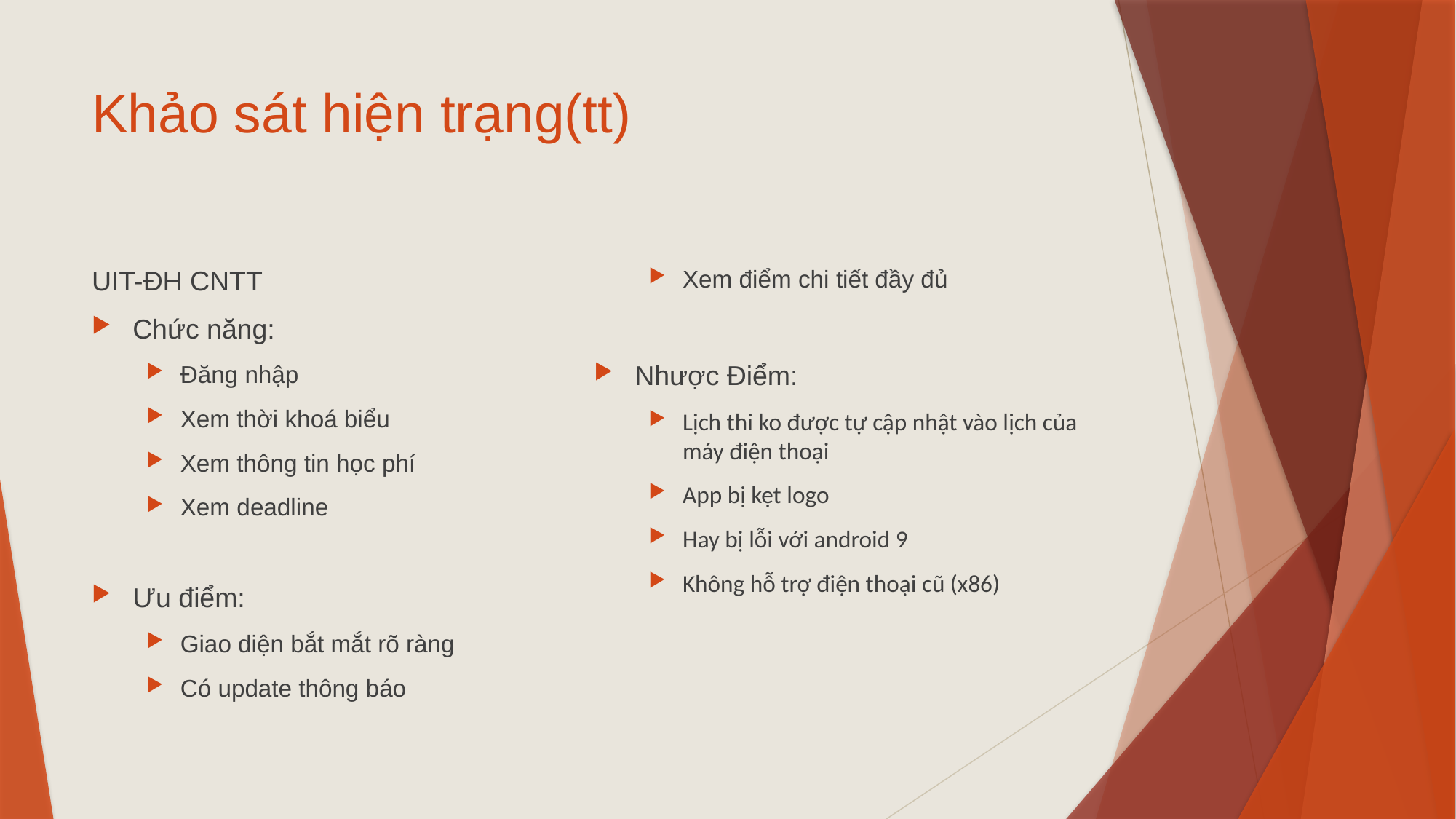

# Khảo sát hiện trạng(tt)
UIT-ĐH CNTT
Chức năng:
Đăng nhập
Xem thời khoá biểu
Xem thông tin học phí
Xem deadline

Ưu điểm:
Giao diện bắt mắt rõ ràng
Có update thông báo
Xem điểm chi tiết đầy đủ

Nhược Điểm:
Lịch thi ko được tự cập nhật vào lịch của máy điện thoại
App bị kẹt logo
Hay bị lỗi với android 9
Không hỗ trợ điện thoại cũ (x86)